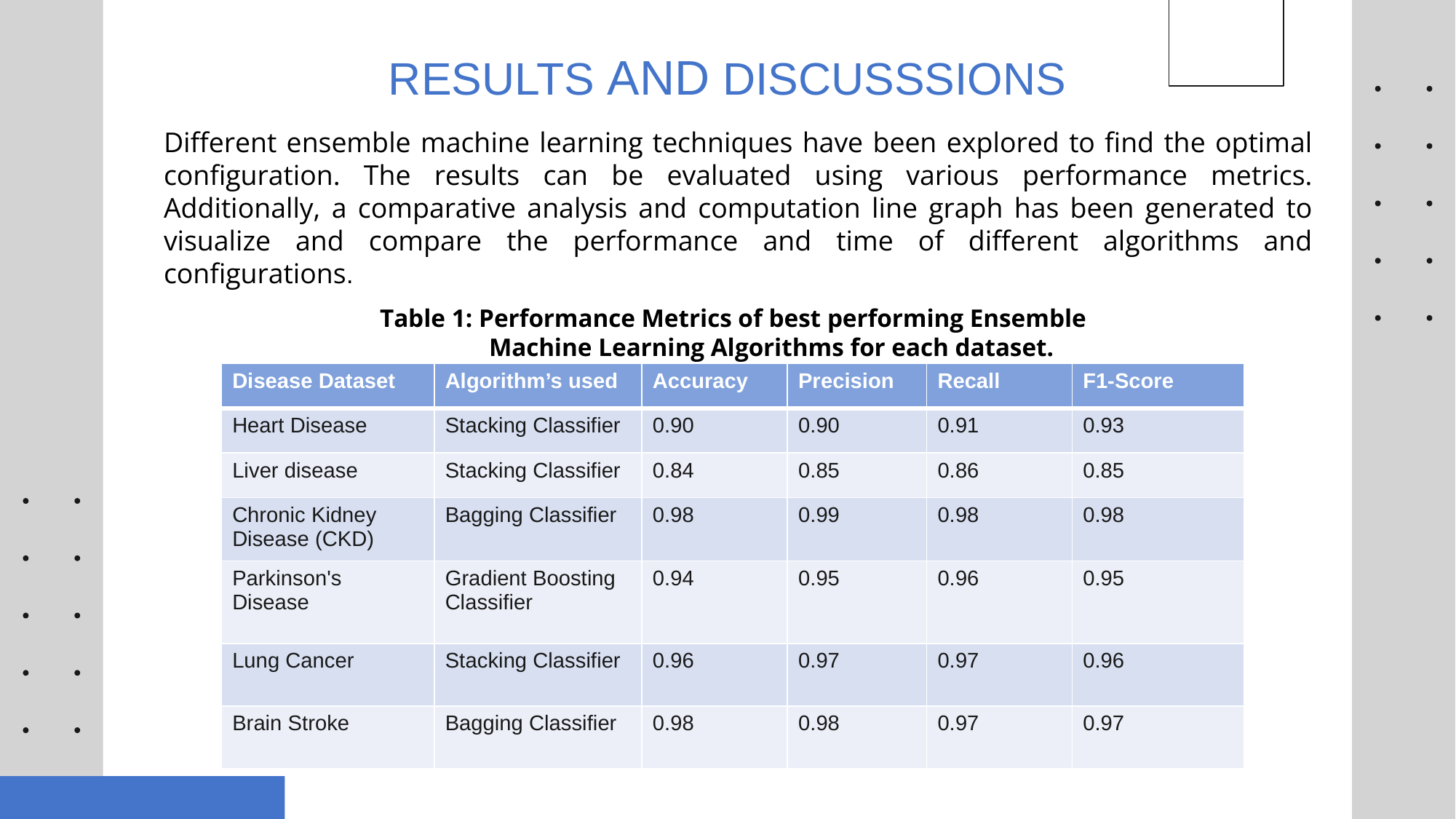

# RESULTS AND DISCUSSSIONS
Different ensemble machine learning techniques have been explored to find the optimal configuration. The results can be evaluated using various performance metrics. Additionally, a comparative analysis and computation line graph has been generated to visualize and compare the performance and time of different algorithms and configurations.

Table 1: Performance Metrics of best performing Ensemble    		Machine Learning Algorithms for each dataset.

| Disease Dataset | Algorithm’s used | Accuracy | Precision | Recall | F1-Score |
| --- | --- | --- | --- | --- | --- |
| Heart Disease | Stacking Classifier | 0.90 | 0.90 | 0.91 | 0.93 |
| Liver disease | Stacking Classifier | 0.84 | 0.85 | 0.86 | 0.85 |
| Chronic Kidney Disease (CKD) | Bagging Classifier | 0.98 | 0.99 | 0.98 | 0.98 |
| Parkinson's Disease | Gradient Boosting Classifier | 0.94 | 0.95 | 0.96 | 0.95 |
| Lung Cancer | Stacking Classifier | 0.96 | 0.97 | 0.97 | 0.96 |
| Brain Stroke | Bagging Classifier | 0.98 | 0.98 | 0.97 | 0.97 |